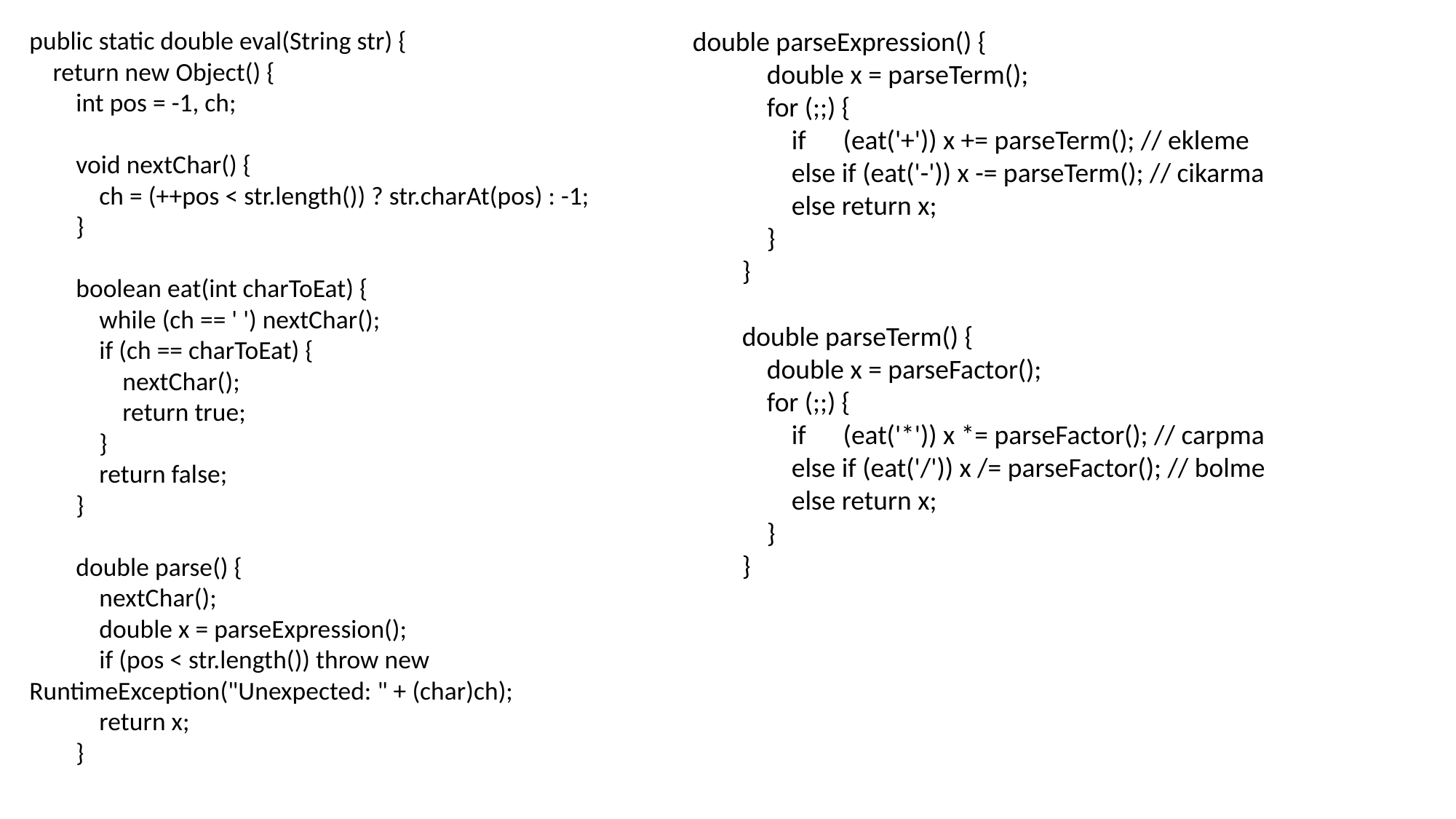

public static double eval(String str) {
    return new Object() {
        int pos = -1, ch;

        void nextChar() {
            ch = (++pos < str.length()) ? str.charAt(pos) : -1;
        }

        boolean eat(int charToEat) {
            while (ch == ' ') nextChar();
            if (ch == charToEat) {
                nextChar();
                return true;
            }
            return false;
        }

        double parse() {
            nextChar();
            double x = parseExpression();
            if (pos < str.length()) throw new RuntimeException("Unexpected: " + (char)ch);
            return x;
        }
double parseExpression() {
            double x = parseTerm();
            for (;;) {
                if      (eat('+')) x += parseTerm(); // ekleme
                else if (eat('-')) x -= parseTerm(); // cikarma
                else return x;
            }
        }

        double parseTerm() {
            double x = parseFactor();
            for (;;) {
                if      (eat('*')) x *= parseFactor(); // carpma
                else if (eat('/')) x /= parseFactor(); // bolme
                else return x;
            }
        }